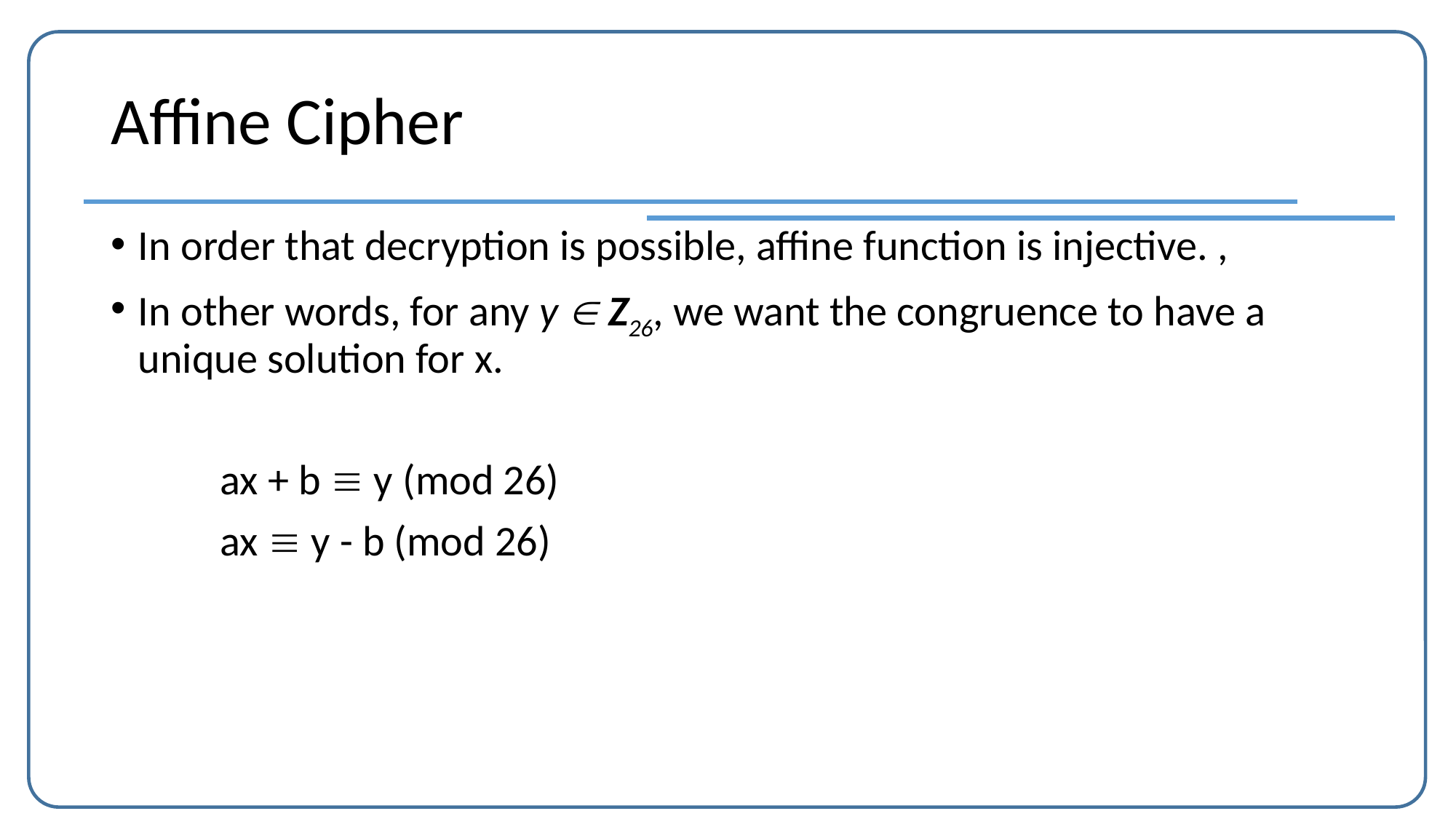

# Affine Cipher
In order that decryption is possible, affine function is injective. ,
In other words, for any y ∈ Z26, we want the congruence to have a unique solution for x.

	ax + b ≡ y (mod 26)
	ax ≡ y - b (mod 26)